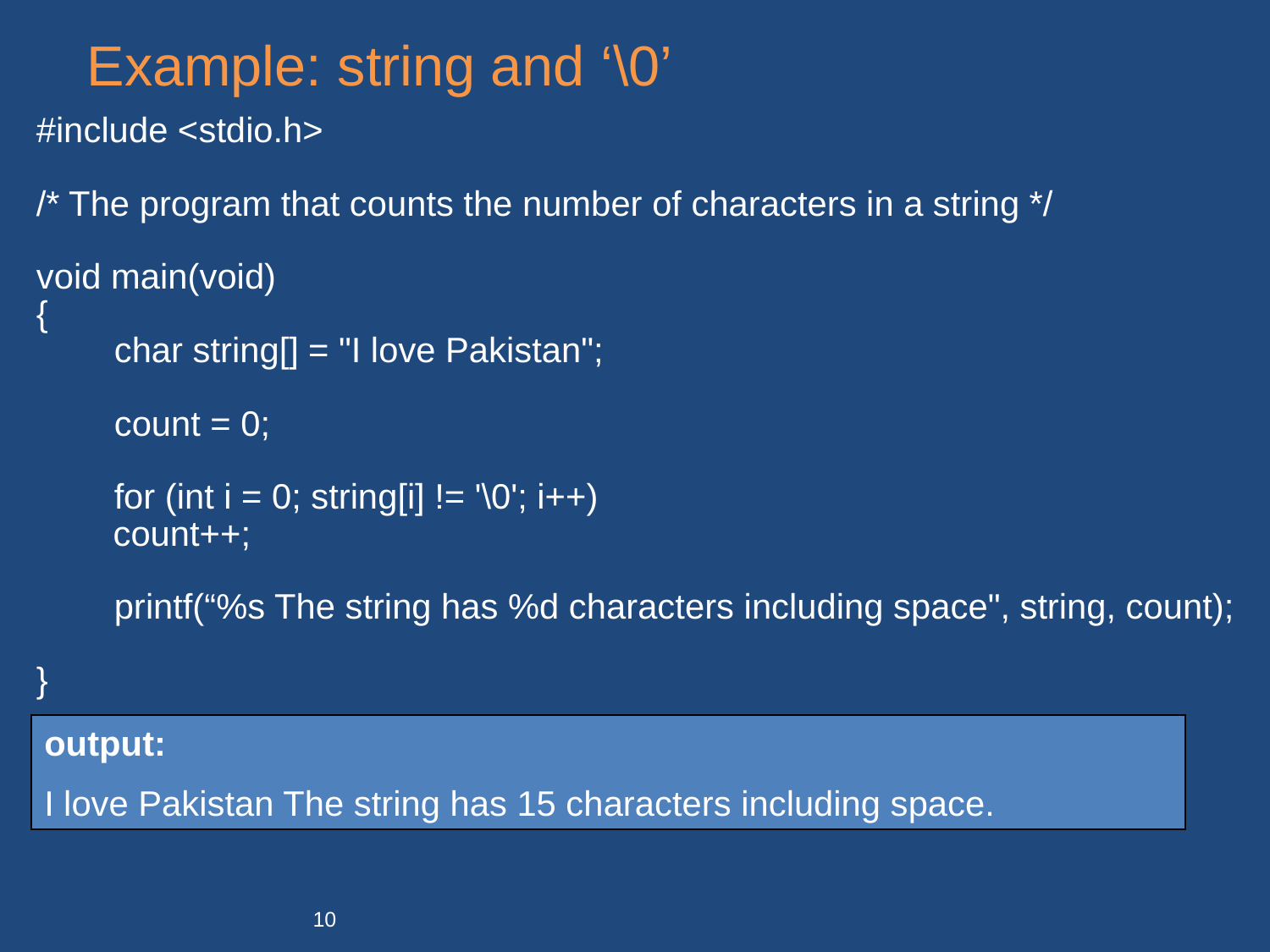

# Example: string and ‘\0’
#include <stdio.h>

/* The program that counts the number of characters in a string */

void main(void)
{
        char string[] = "I love Pakistan";

        count = 0;

        for (int i = 0; string[i] != '\0'; i++)
	   count++;

        printf(“%s The string has %d characters including space", string, count);

}
output:
I love Pakistan The string has 15 characters including space.
10